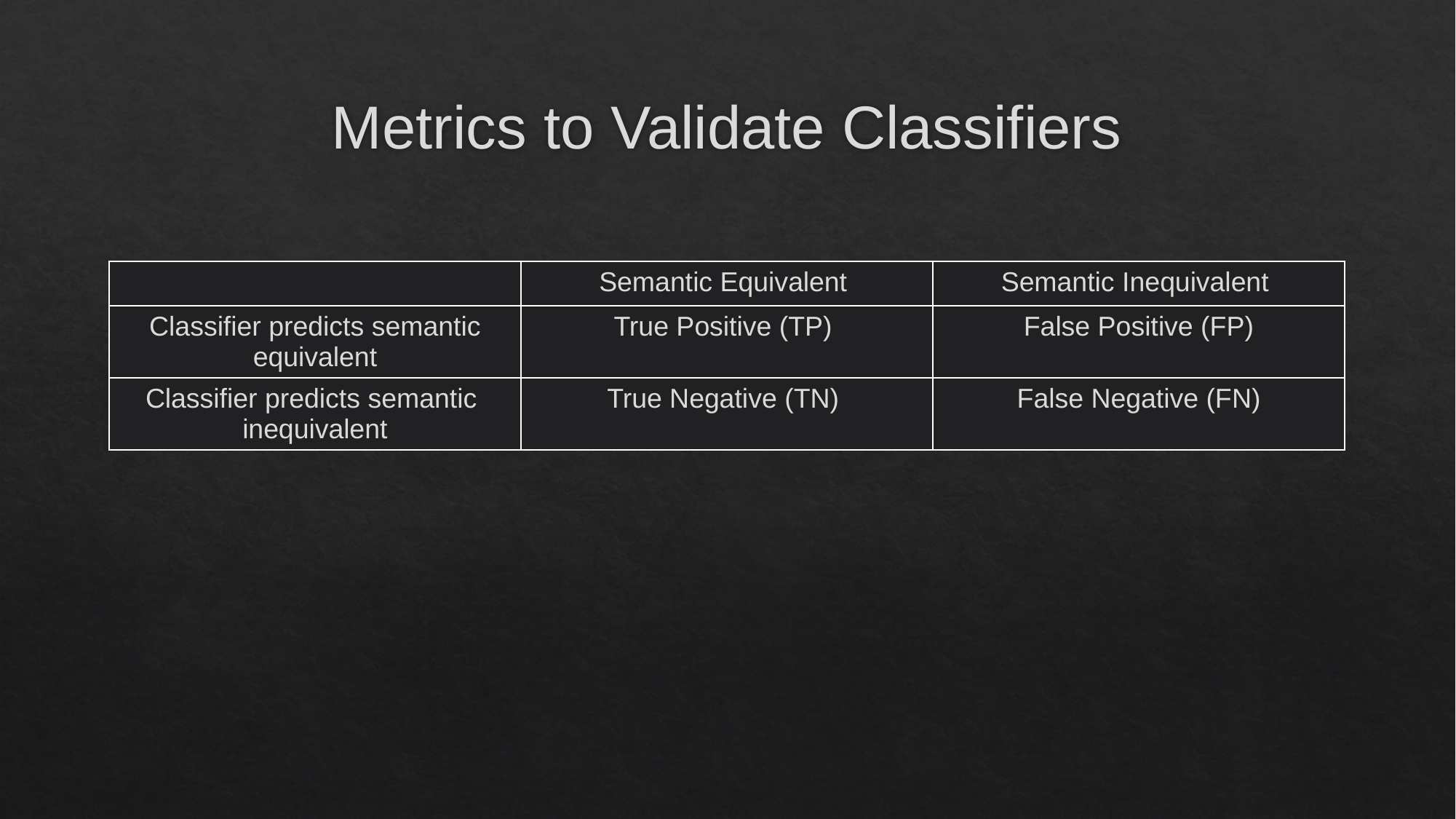

# Metrics to Validate Classifiers
|  | Semantic Equivalent | Semantic Inequivalent |
| --- | --- | --- |
| Classifier predicts semantic equivalent | True Positive (TP) | False Positive (FP) |
| Classifier predicts semantic inequivalent | True Negative (TN) | False Negative (FN) |